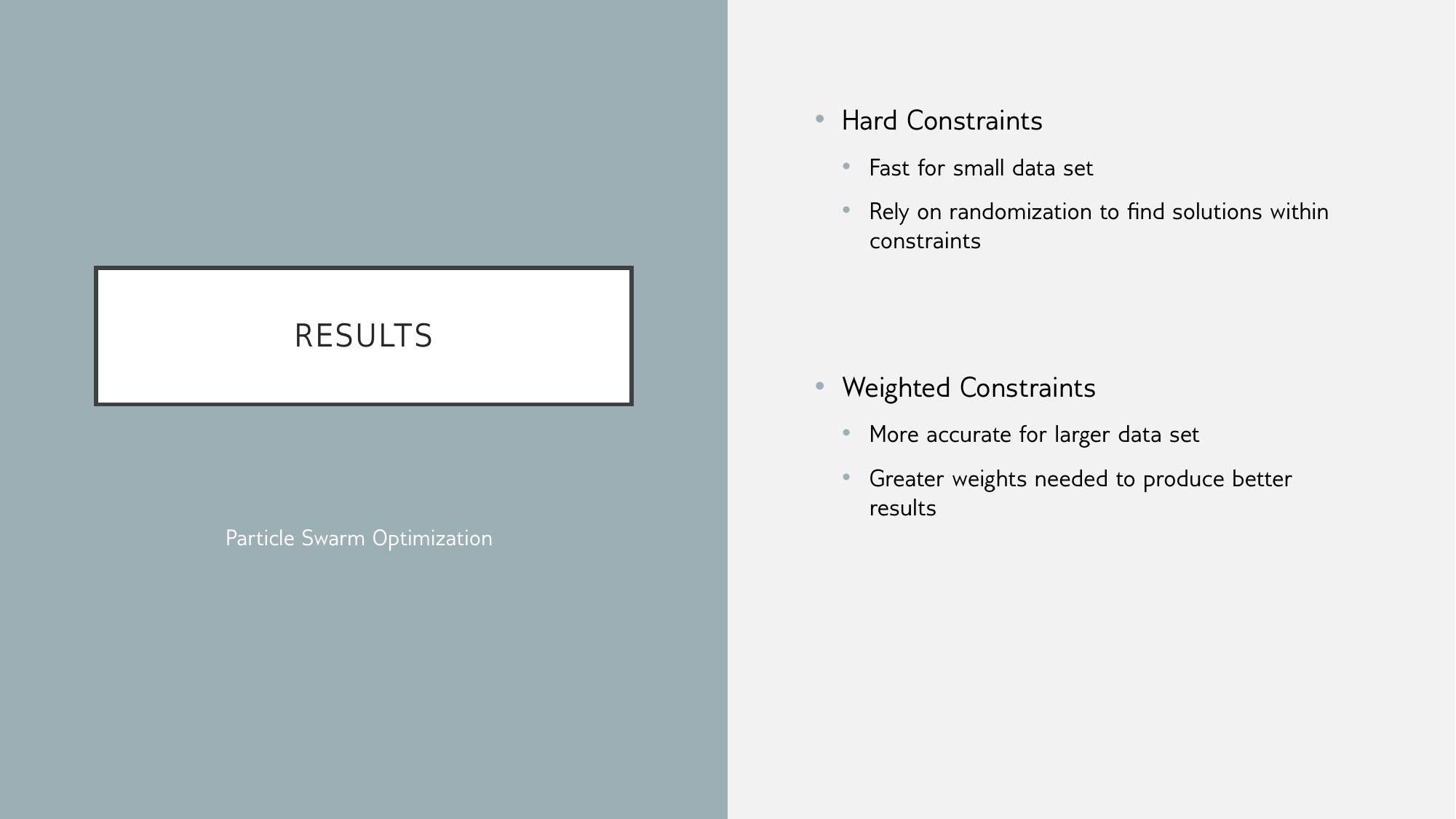

Hard Constraints
Fast for small data set
Rely on randomization to find solutions within constraints

Weighted Constraints
More accurate for larger data set
Greater weights needed to produce better results
# Results
Particle Swarm Optimization